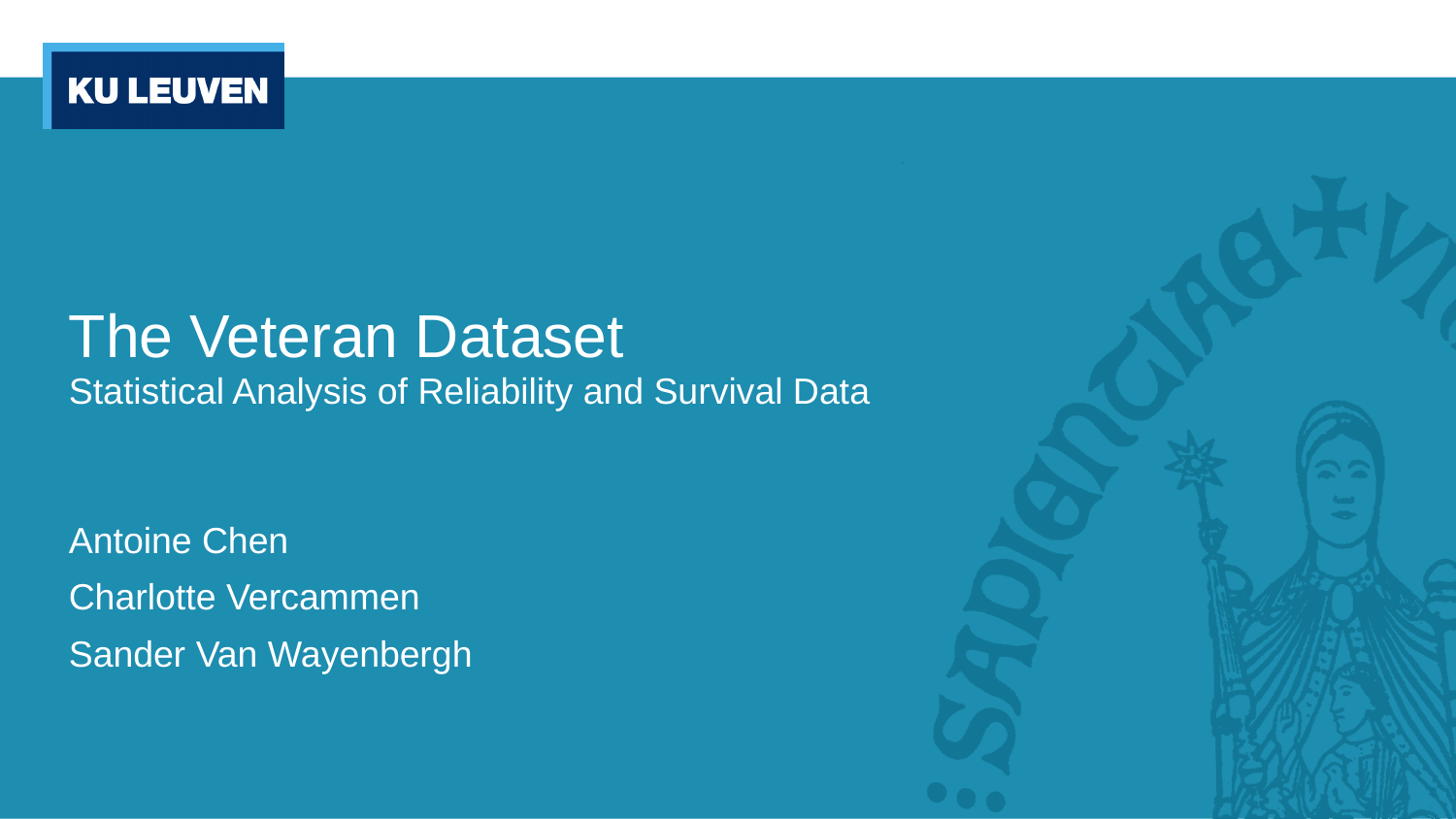

# The Veteran Dataset
Statistical Analysis of Reliability and Survival Data
Antoine Chen
Charlotte Vercammen
Sander Van Wayenbergh